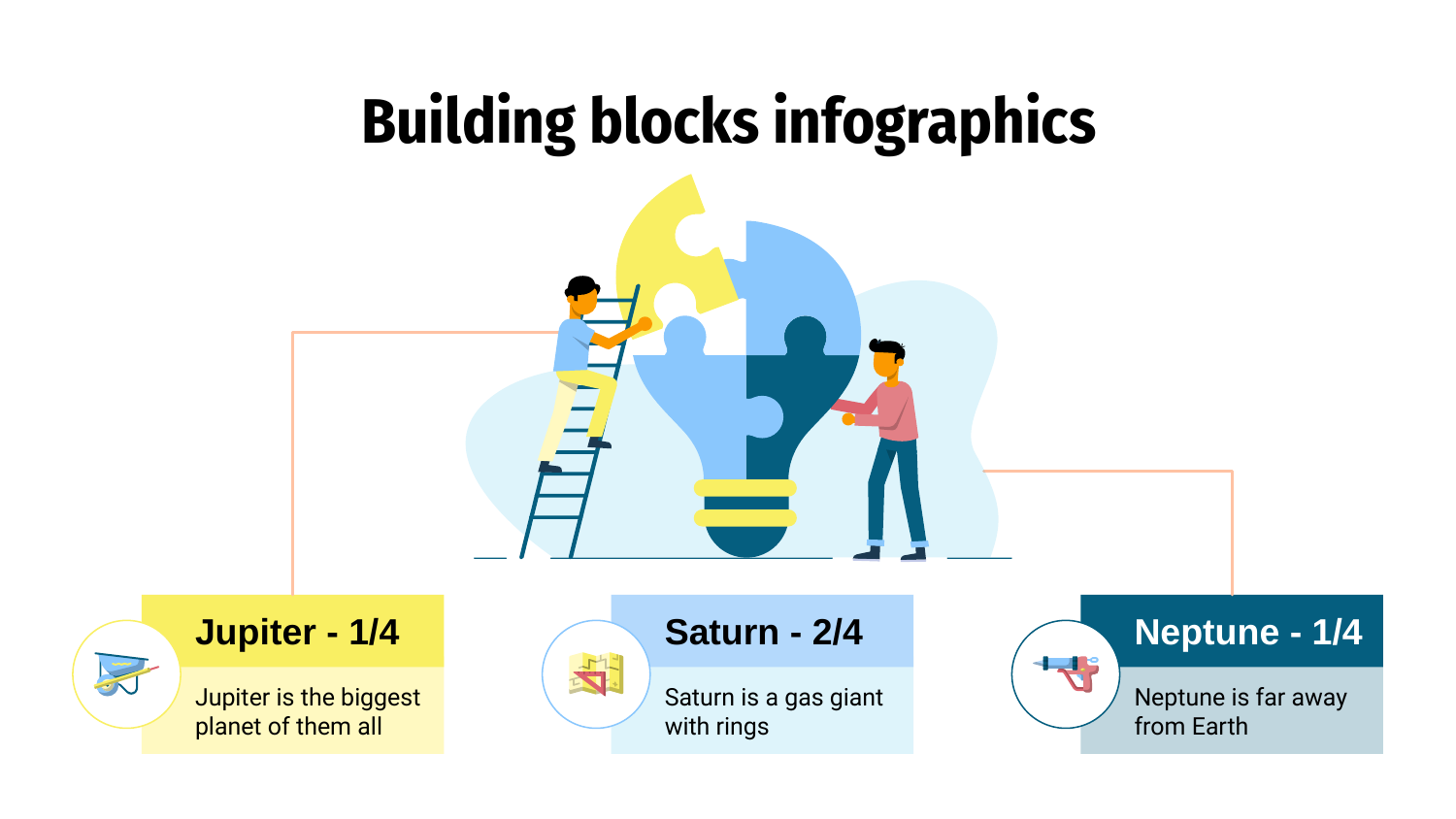

# Building blocks infographics

Jupiter - 1/4
Jupiter is the biggest planet of them all

Saturn - 2/4
Saturn is a gas giant with rings

Neptune - 1/4
Neptune is far away from Earth